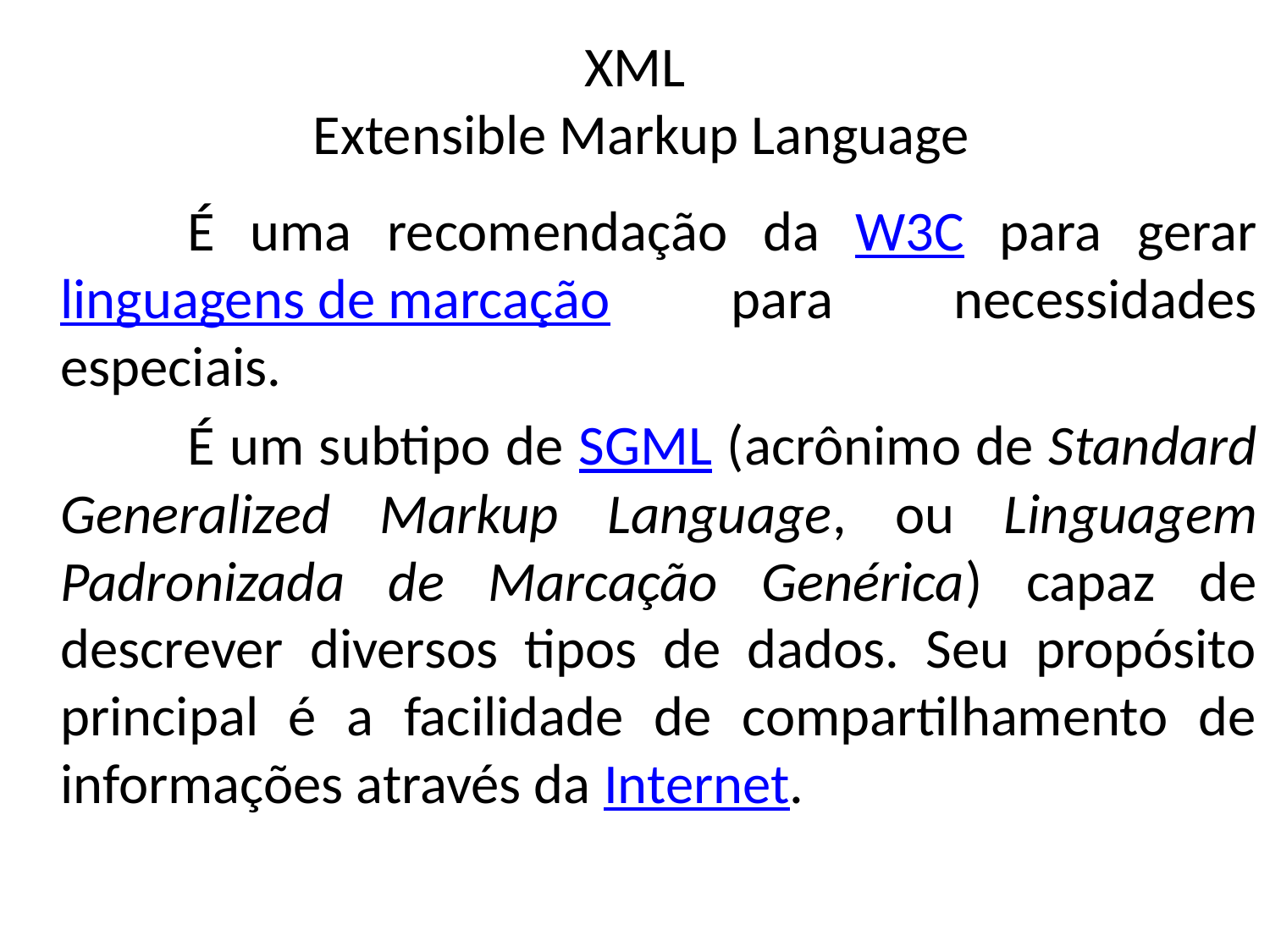

# XML Extensible Markup Language
		É uma recomendação da W3C para gerar linguagens de marcação para necessidades especiais.
		É um subtipo de SGML (acrônimo de Standard Generalized Markup Language, ou Linguagem Padronizada de Marcação Genérica) capaz de descrever diversos tipos de dados. Seu propósito principal é a facilidade de compartilhamento de informações através da Internet.